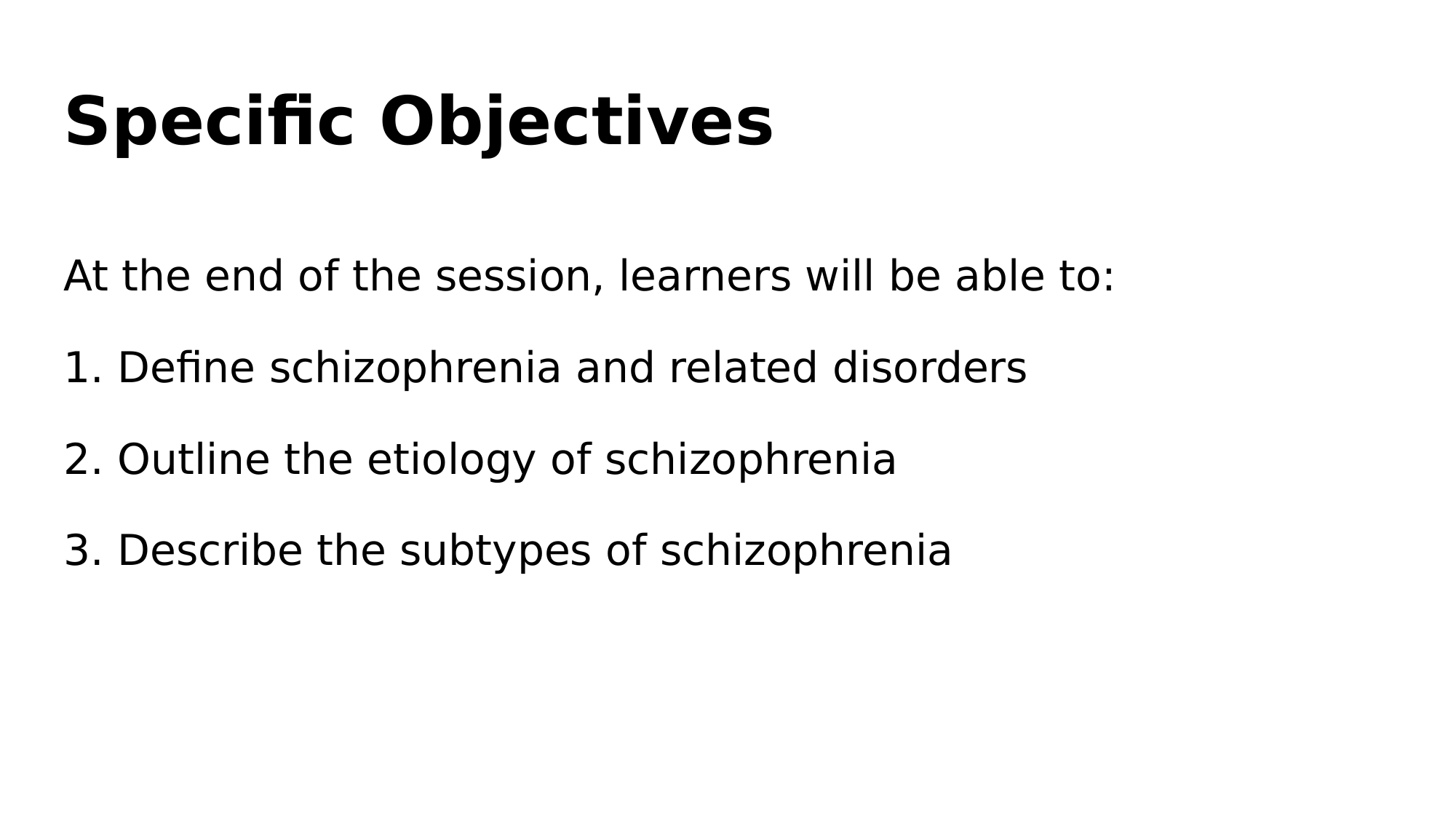

# Specific Objectives
At the end of the session, learners will be able to:
1. Define schizophrenia and related disorders
2. Outline the etiology of schizophrenia
3. Describe the subtypes of schizophrenia